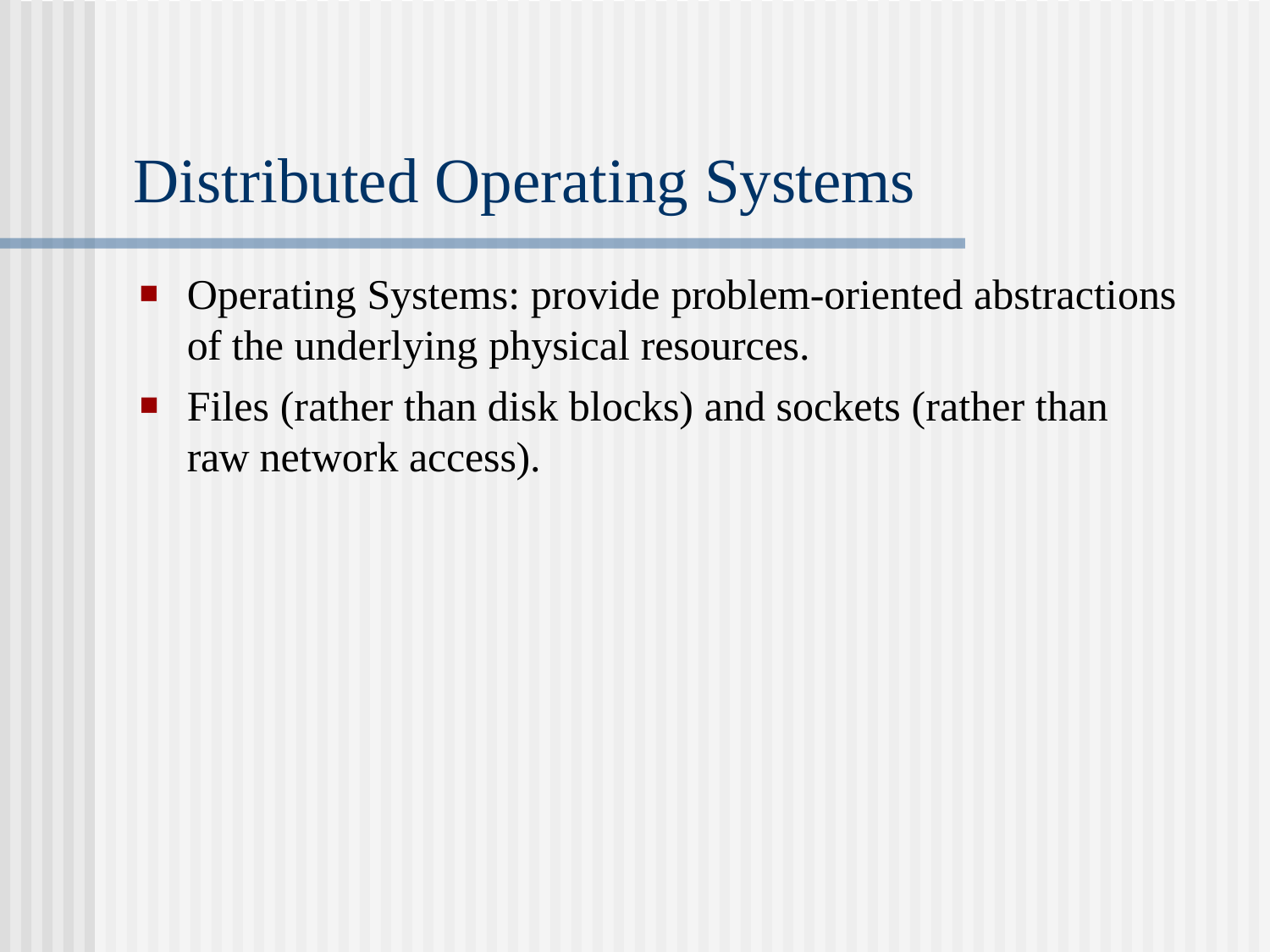

# Distributed Operating Systems
Operating Systems: provide problem-oriented abstractions of the underlying physical resources.
Files (rather than disk blocks) and sockets (rather than raw network access).